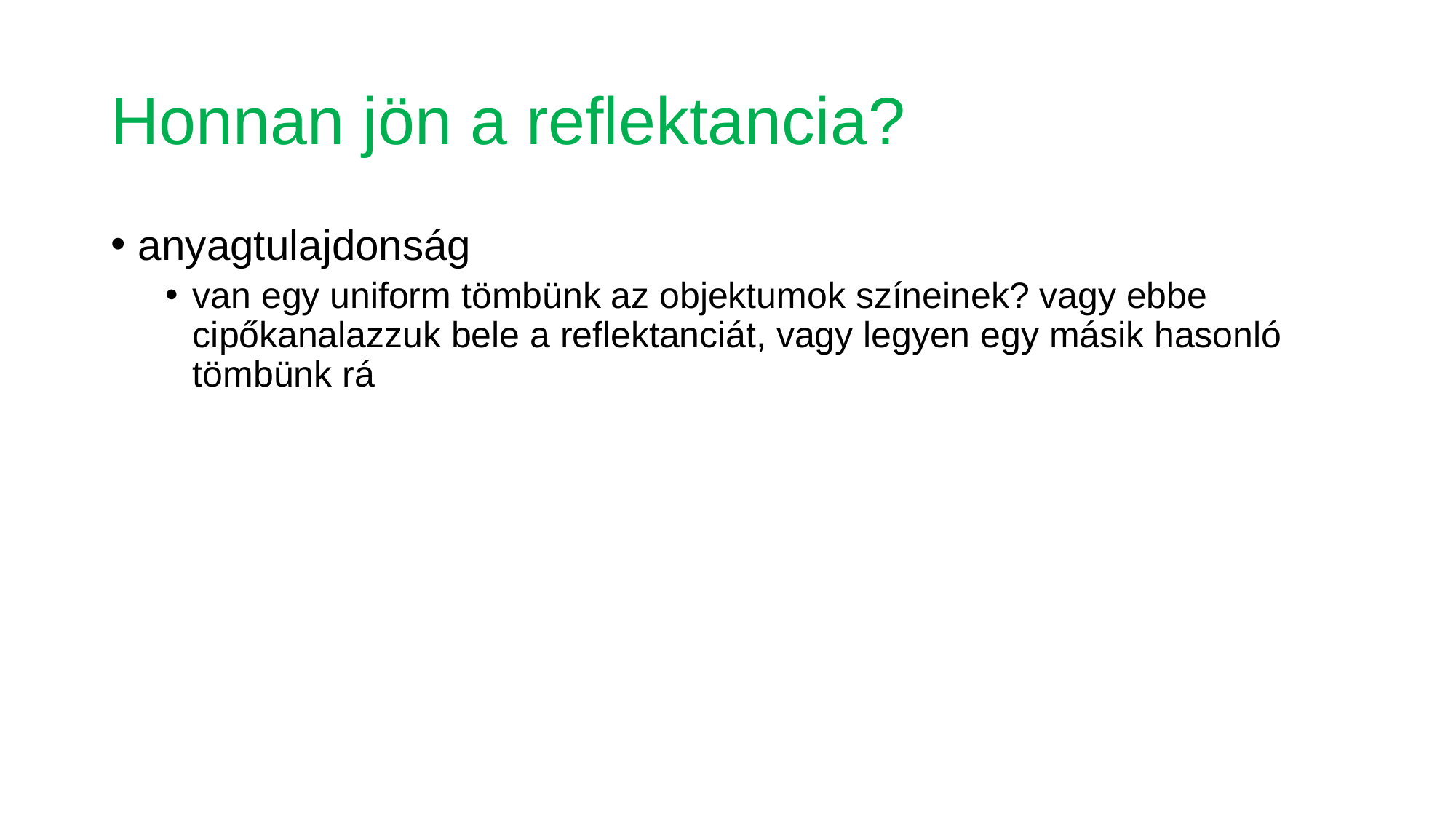

# Honnan jön a reflektancia?
anyagtulajdonság
van egy uniform tömbünk az objektumok színeinek? vagy ebbe cipőkanalazzuk bele a reflektanciát, vagy legyen egy másik hasonló tömbünk rá